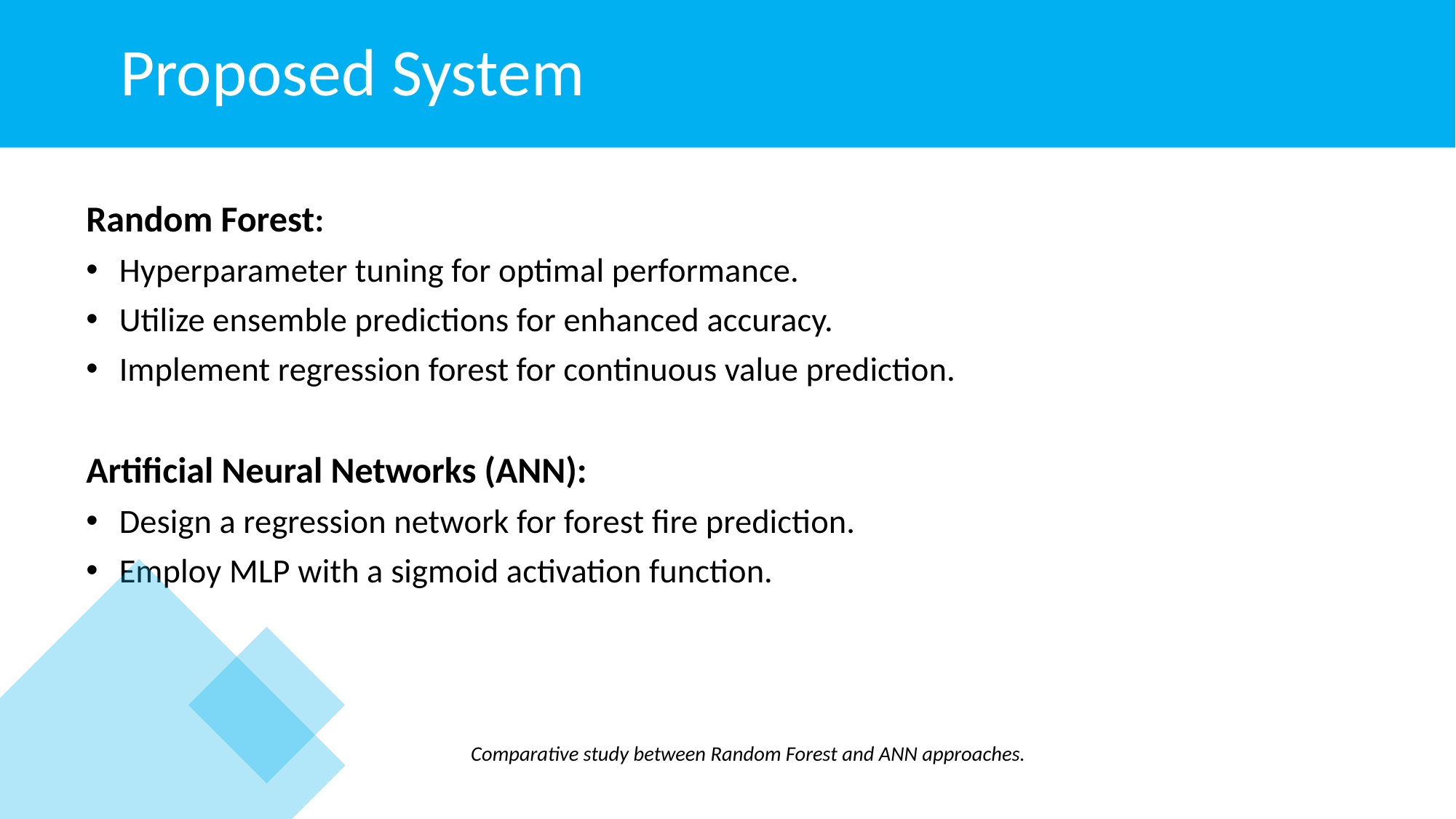

# Proposed System
Random Forest:
 Hyperparameter tuning for optimal performance.
 Utilize ensemble predictions for enhanced accuracy.
 Implement regression forest for continuous value prediction.

Artificial Neural Networks (ANN):
 Design a regression network for forest fire prediction.
 Employ MLP with a sigmoid activation function.

Comparative study between Random Forest and ANN approaches.